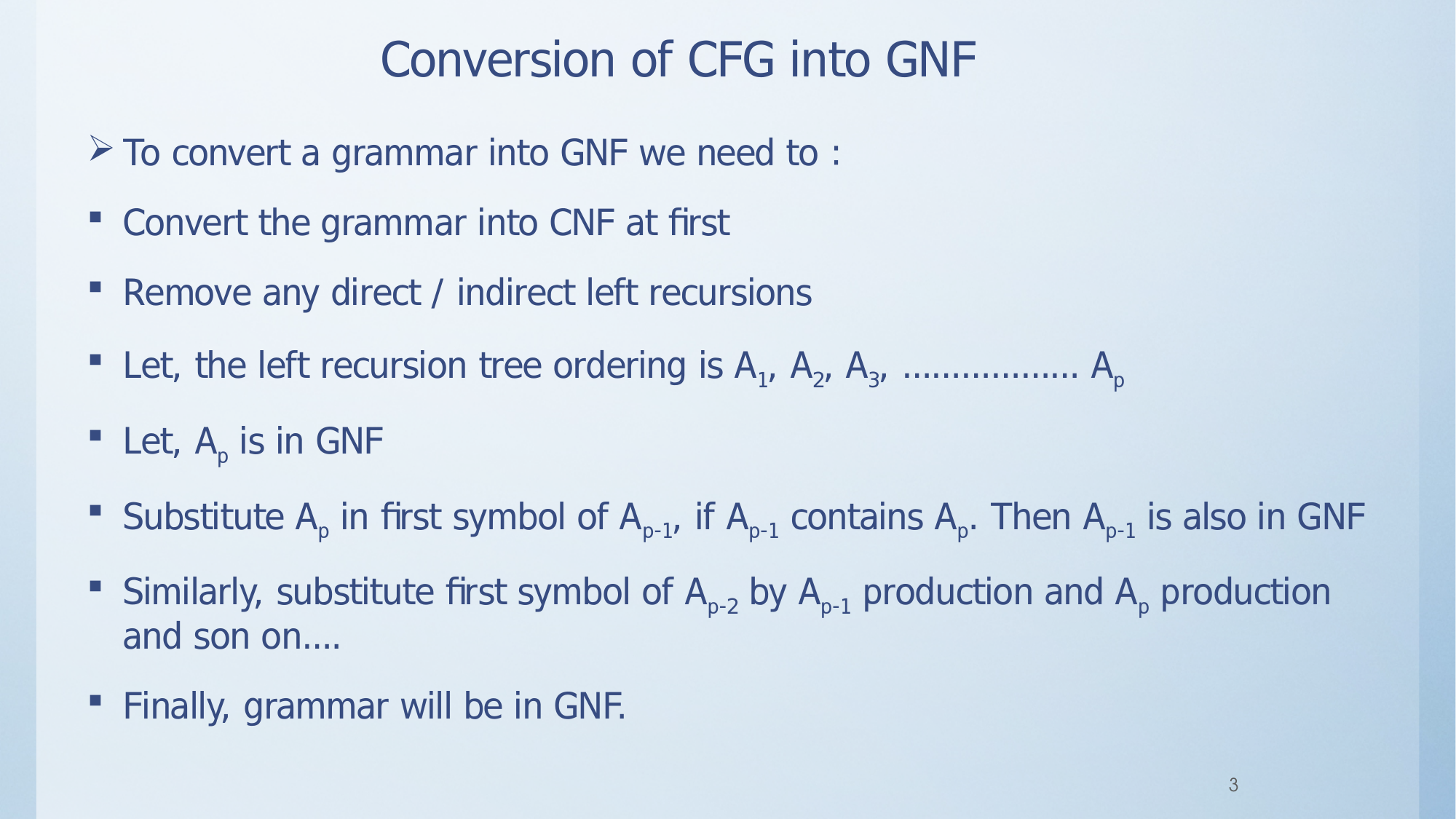

# Conversion of CFG into GNF
To convert a grammar into GNF we need to :
Convert the grammar into CNF at first
Remove any direct / indirect left recursions
Let, the left recursion tree ordering is A1, A2, A3, ……………… Ap
Let, Ap is in GNF
Substitute Ap in first symbol of Ap-1, if Ap-1 contains Ap. Then Ap-1 is also in GNF
Similarly, substitute first symbol of Ap-2 by Ap-1 production and Ap production and son on….
Finally, grammar will be in GNF.

3